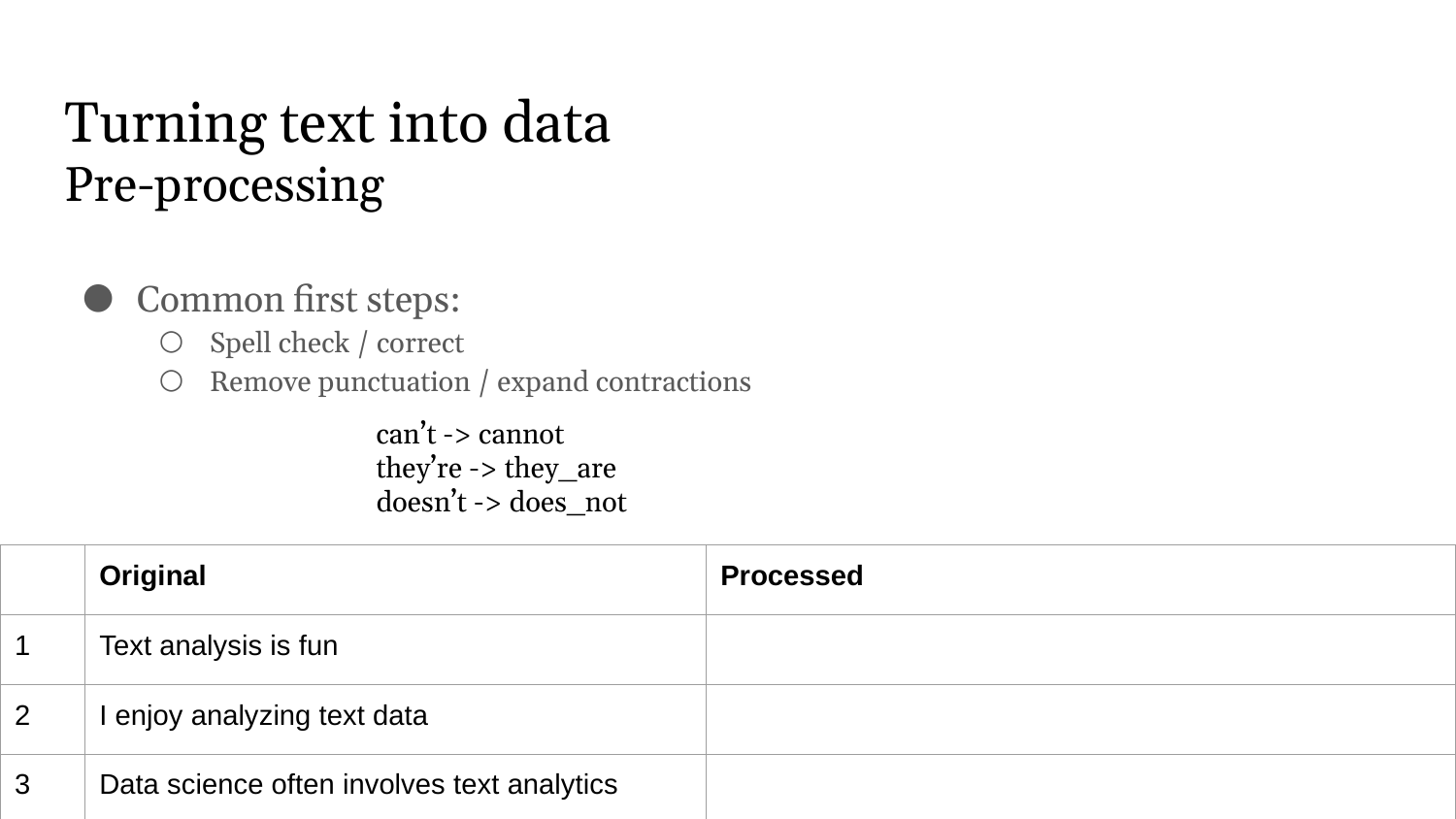

# Turning text into data
Pre-processing
Common first steps:
Spell check / correct
Remove punctuation / expand contractions

can’t -> cannot
they’re -> they_are
doesn’t -> does_not
|  | Original | Processed |
| --- | --- | --- |
| 1 | Text analysis is fun |  |
| 2 | I enjoy analyzing text data |  |
| 3 | Data science often involves text analytics |  |